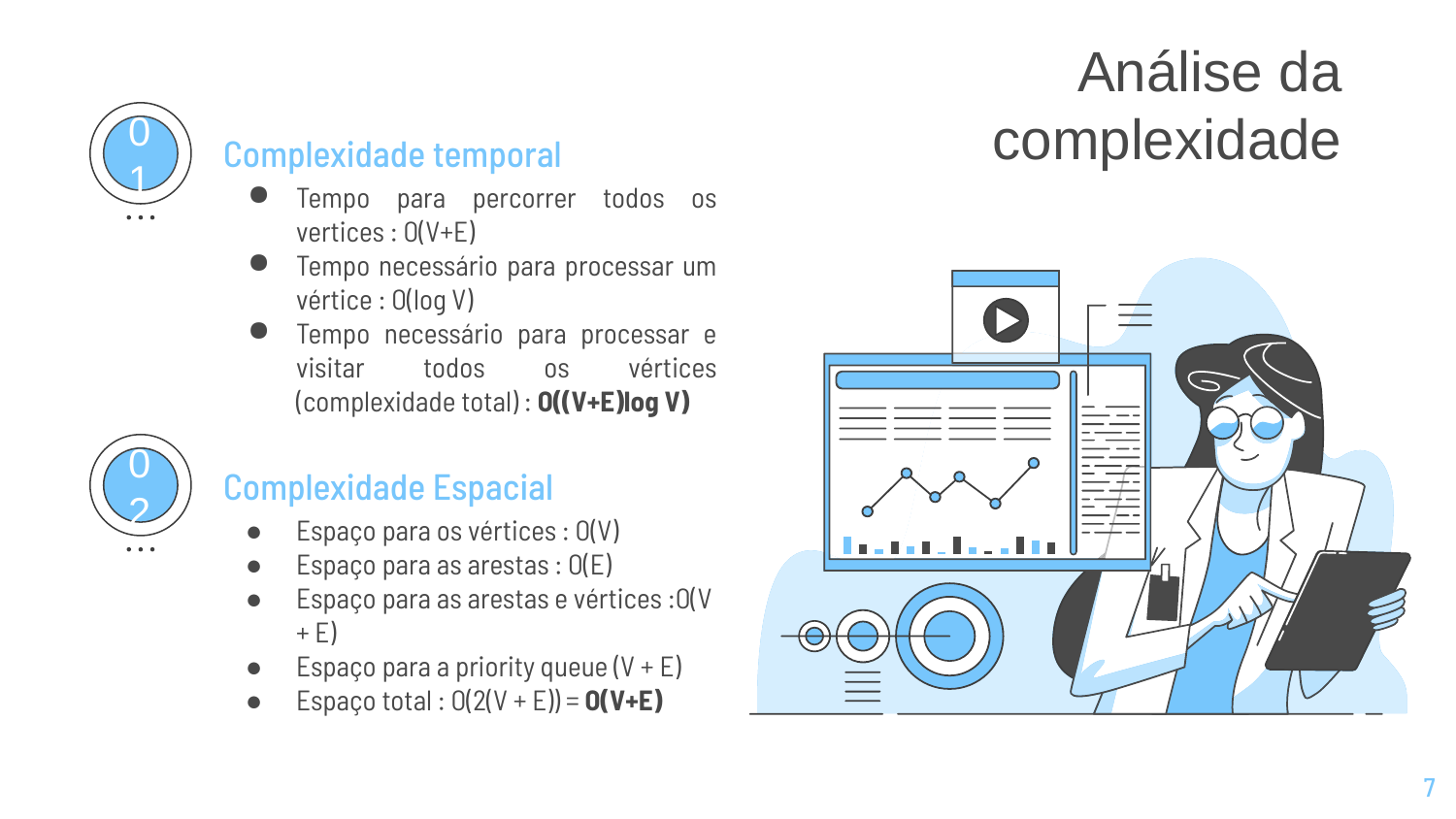

# Análise da complexidade

Complexidade temporal
01
Tempo para percorrer todos os vertices : O(V+E)
Tempo necessário para processar um vértice : O(log V)
Tempo necessário para processar e visitar todos os vértices (complexidade total) : O((V+E)log V)

Complexidade Espacial
02
Espaço para os vértices : O(V)
Espaço para as arestas : O(E)
Espaço para as arestas e vértices :O(V + E)
Espaço para a priority queue (V + E)
Espaço total : O(2(V + E)) = O(V+E)
7